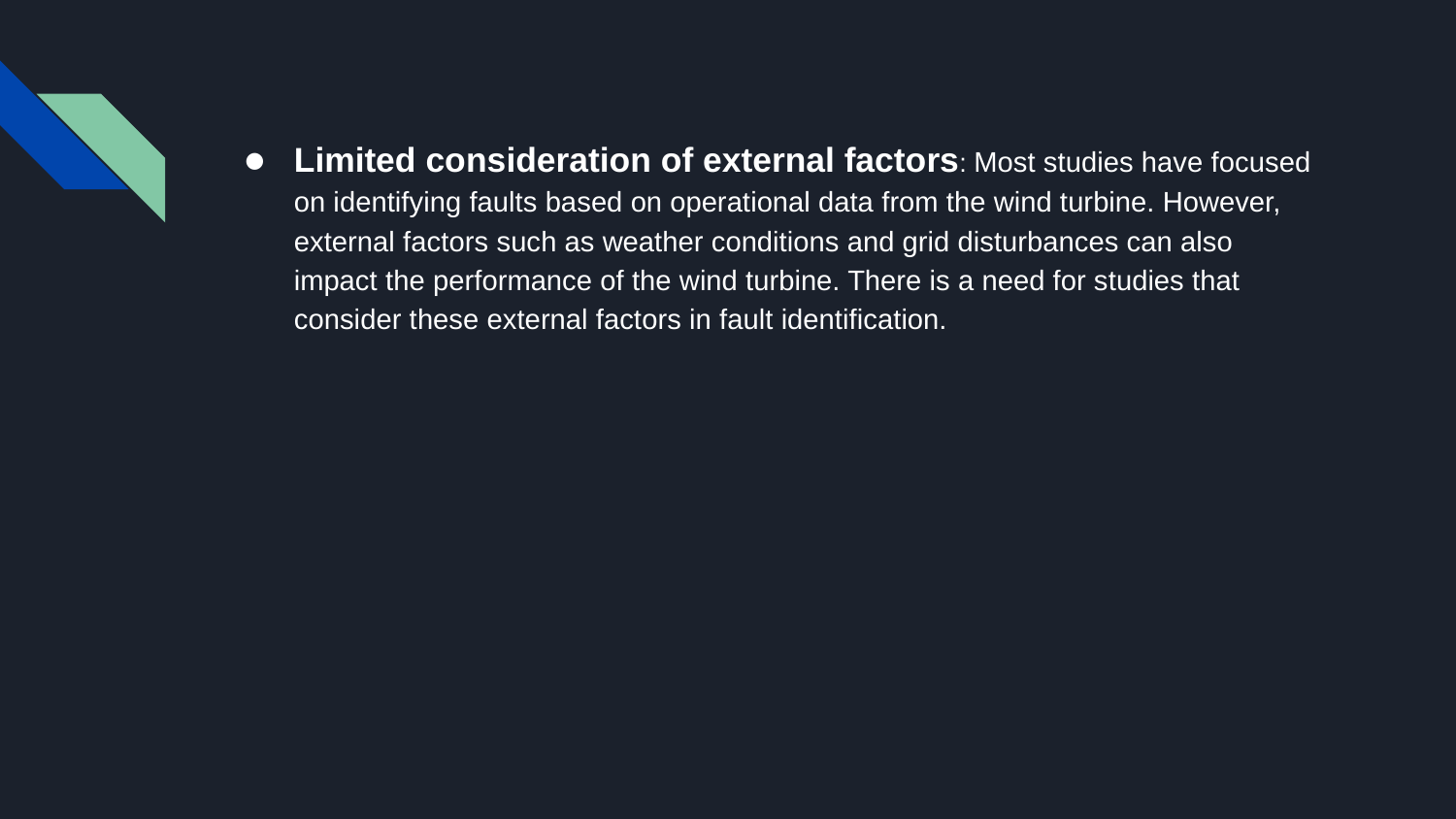

#
Limited consideration of external factors: Most studies have focused on identifying faults based on operational data from the wind turbine. However, external factors such as weather conditions and grid disturbances can also impact the performance of the wind turbine. There is a need for studies that consider these external factors in fault identification.